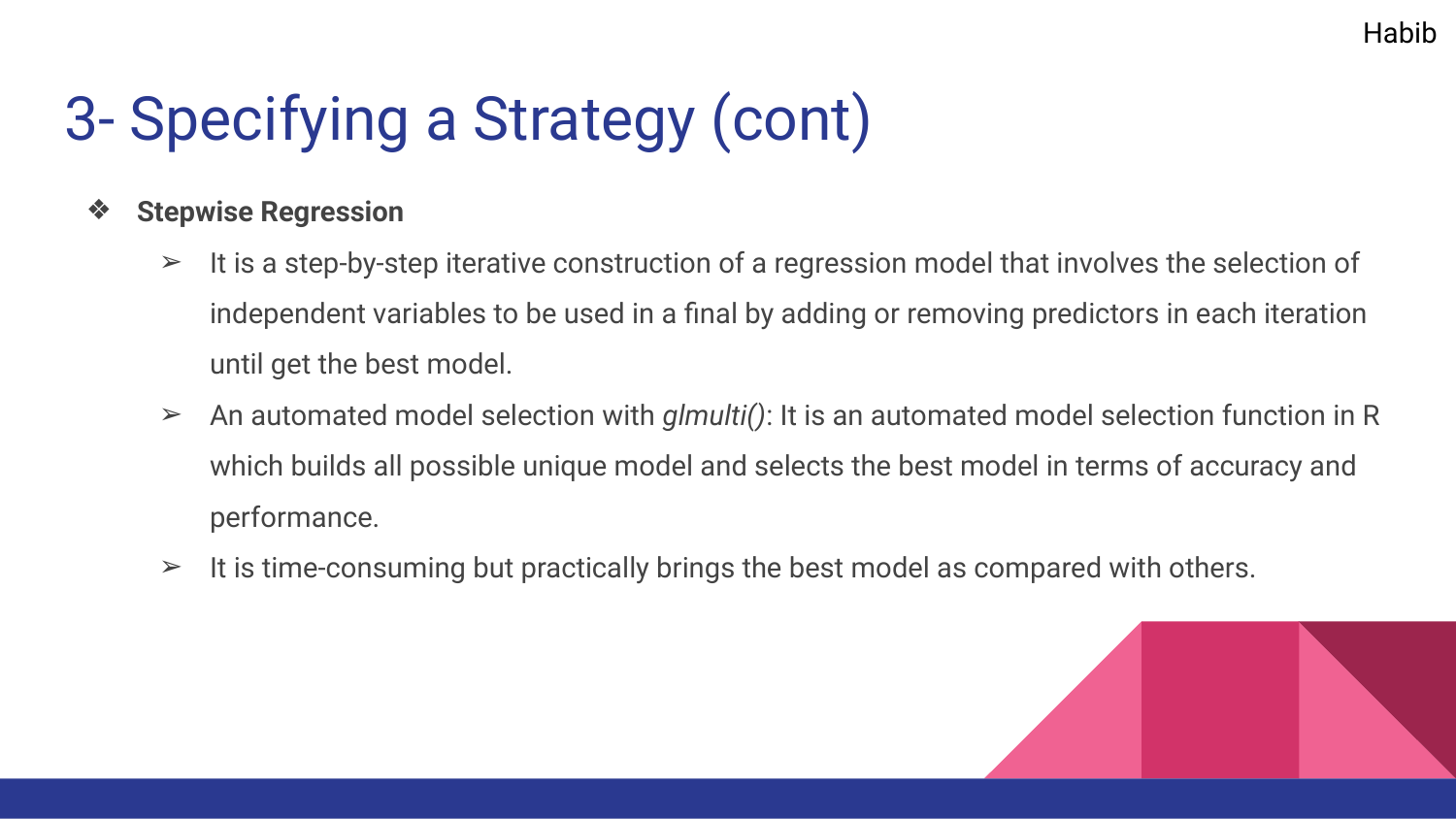

Habib
# 3- Specifying a Strategy (cont)
Stepwise Regression
It is a step-by-step iterative construction of a regression model that involves the selection of independent variables to be used in a final by adding or removing predictors in each iteration until get the best model.
An automated model selection with glmulti(): It is an automated model selection function in R which builds all possible unique model and selects the best model in terms of accuracy and performance.
It is time-consuming but practically brings the best model as compared with others.